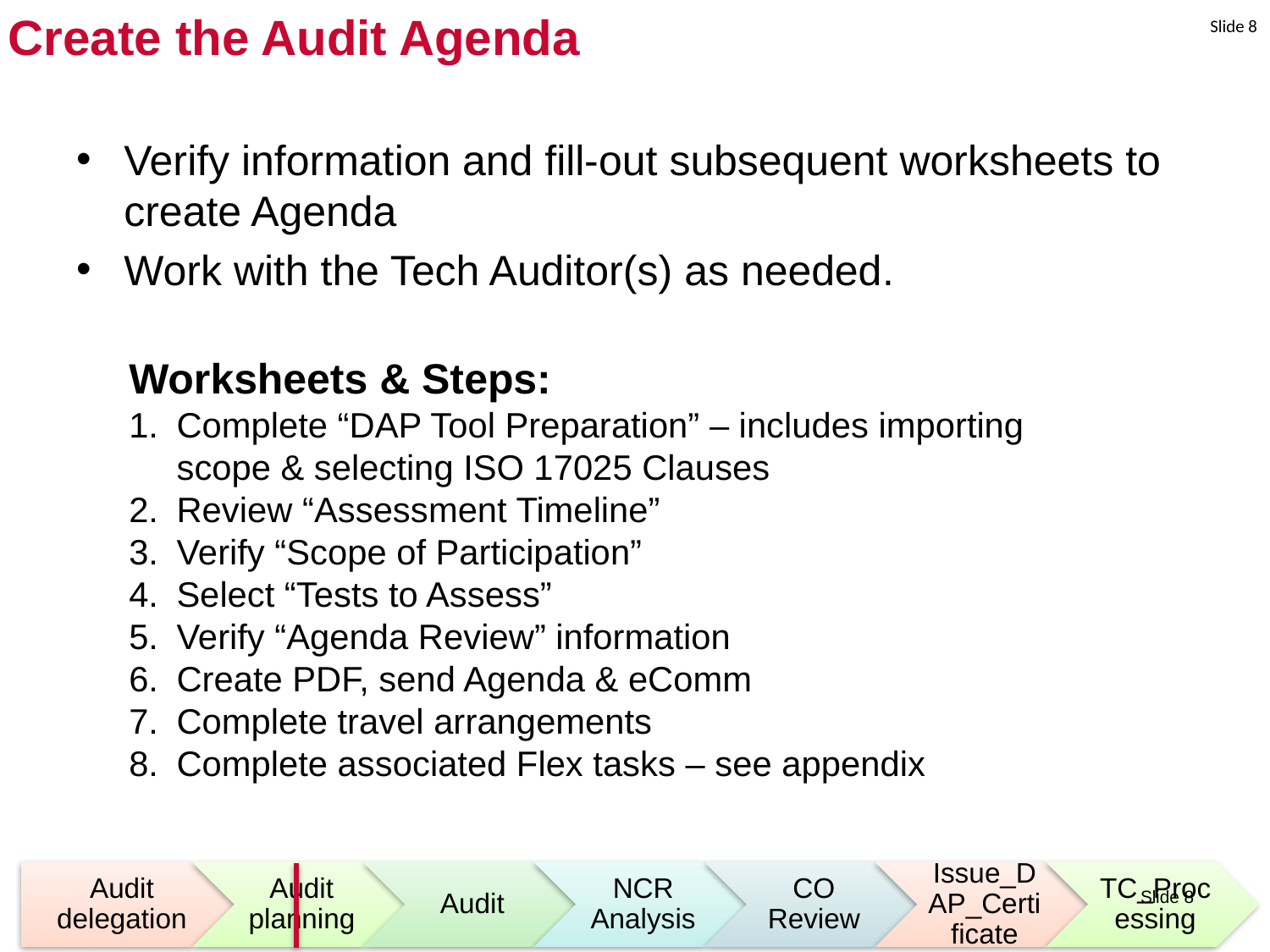

# Create the Audit Agenda
Verify information and fill-out subsequent worksheets to create Agenda
Work with the Tech Auditor(s) as needed.
Worksheets & Steps:
Complete “DAP Tool Preparation” – includes importing scope & selecting ISO 17025 Clauses
Review “Assessment Timeline”
Verify “Scope of Participation”
Select “Tests to Assess”
Verify “Agenda Review” information
Create PDF, send Agenda & eComm
Complete travel arrangements
Complete associated Flex tasks – see appendix
Audit delegation
Audit planning
Audit
NCR Analysis
CO Review
Issue_DAP_Certificate
TC_Processing
Slide 8